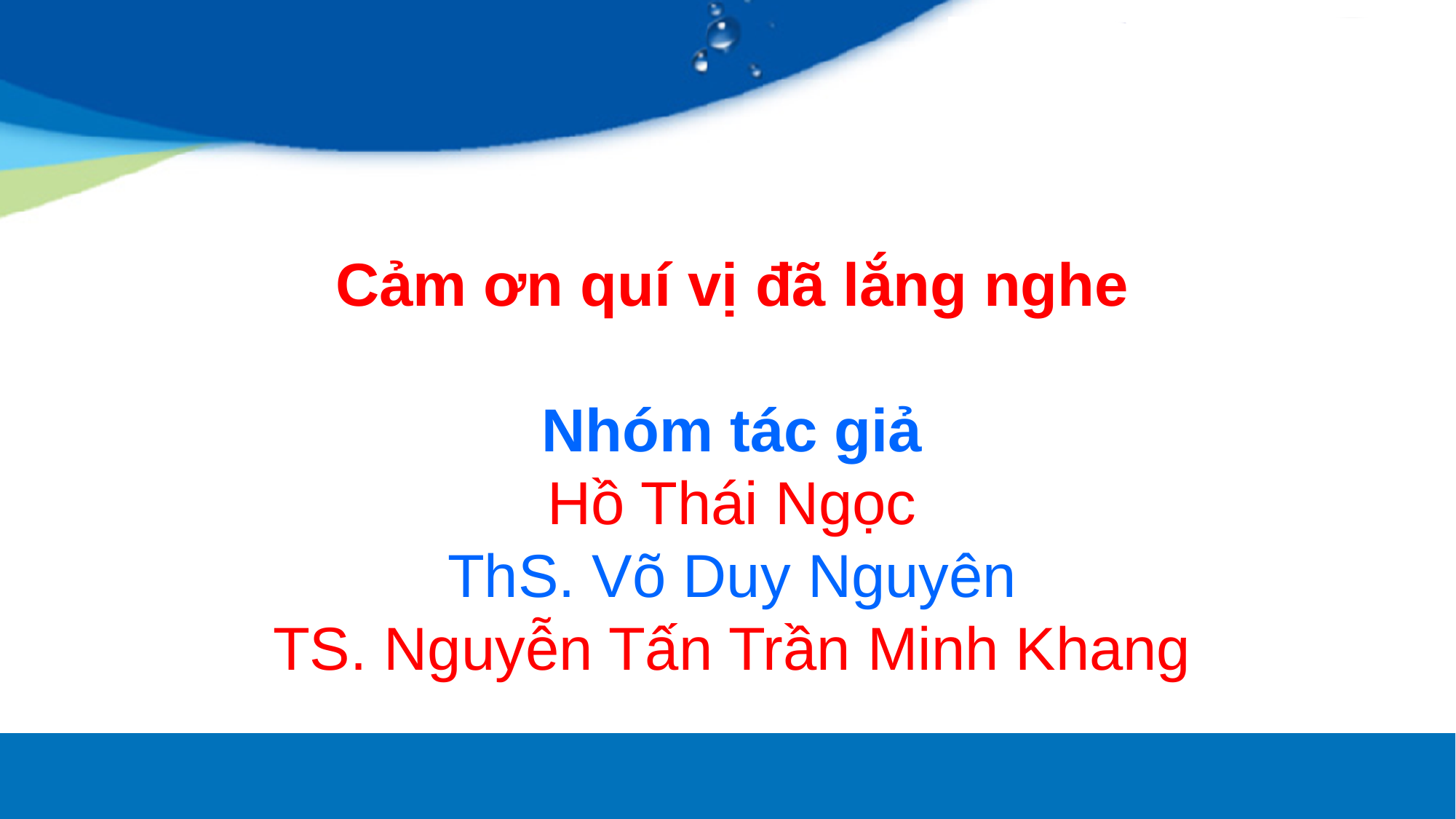

# Cảm ơn quí vị đã lắng nghe Nhóm tác giả Hồ Thái Ngọc ThS. Võ Duy Nguyên TS. Nguyễn Tấn Trần Minh Khang